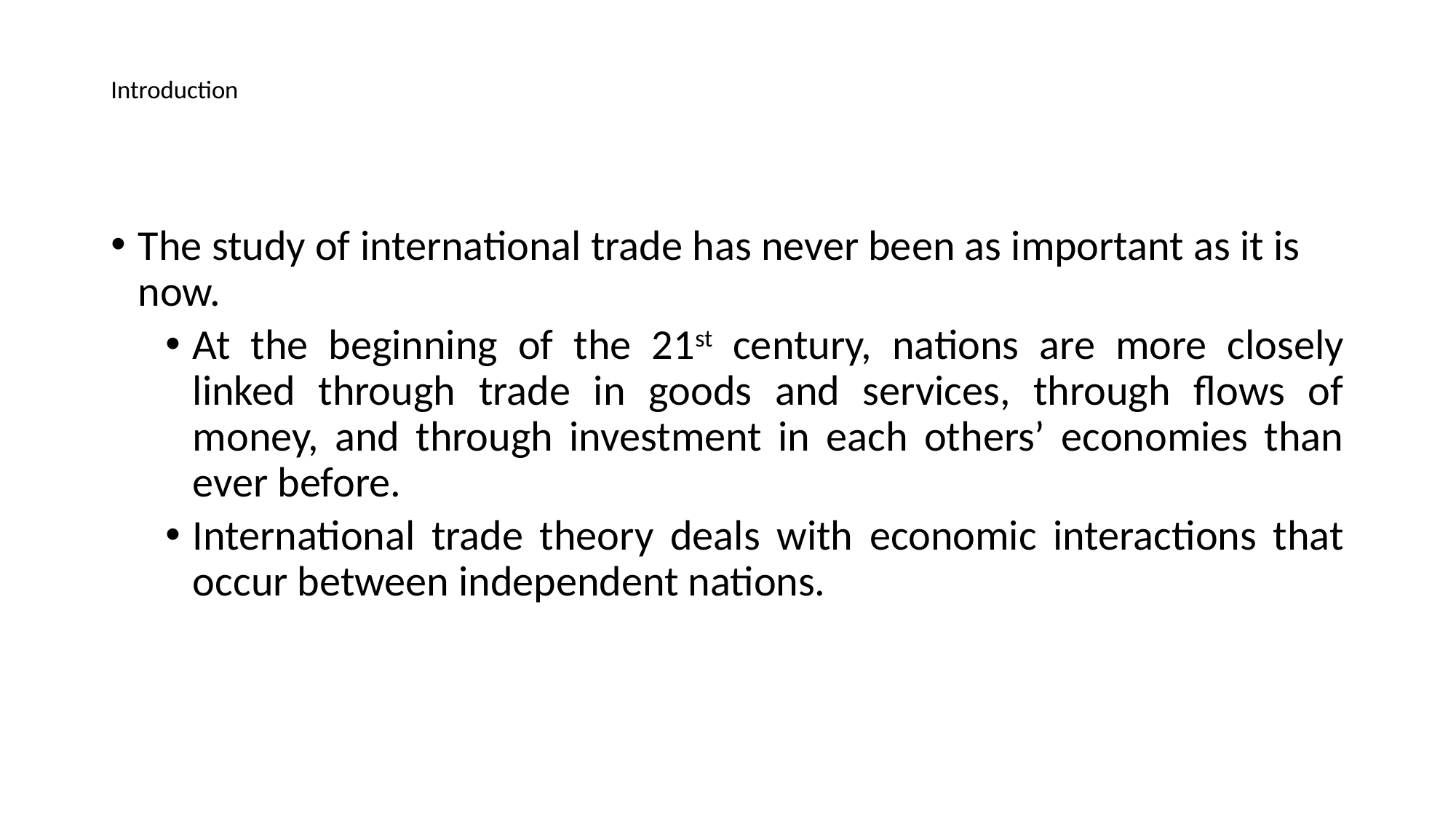

# Introduction
The study of international trade has never been as important as it is now.
At the beginning of the 21st century, nations are more closely linked through trade in goods and services, through flows of money, and through investment in each others’ economies than ever before.
International trade theory deals with economic interactions that occur between independent nations.